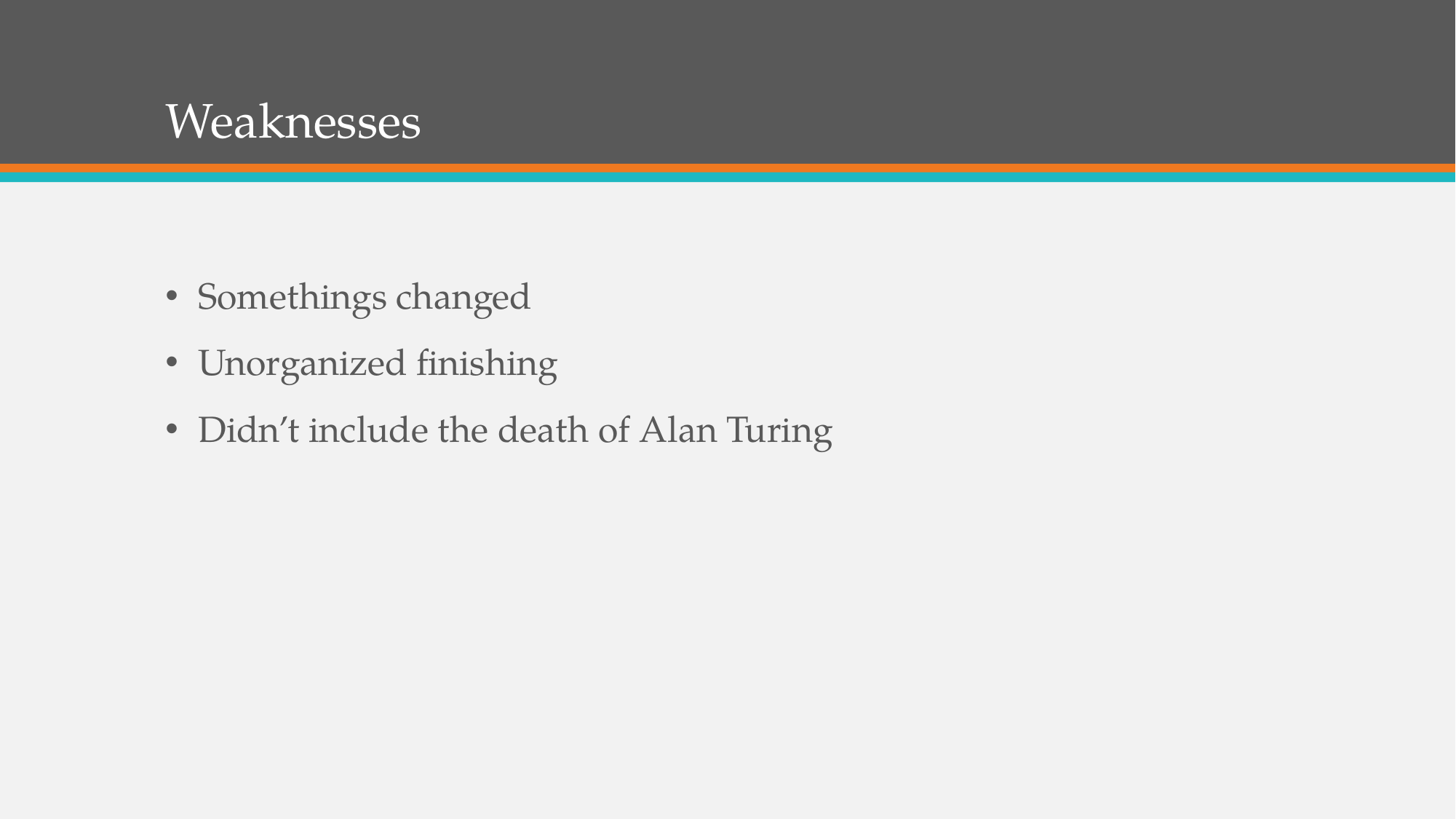

# Weaknesses
Somethings changed
Unorganized finishing
Didn’t include the death of Alan Turing